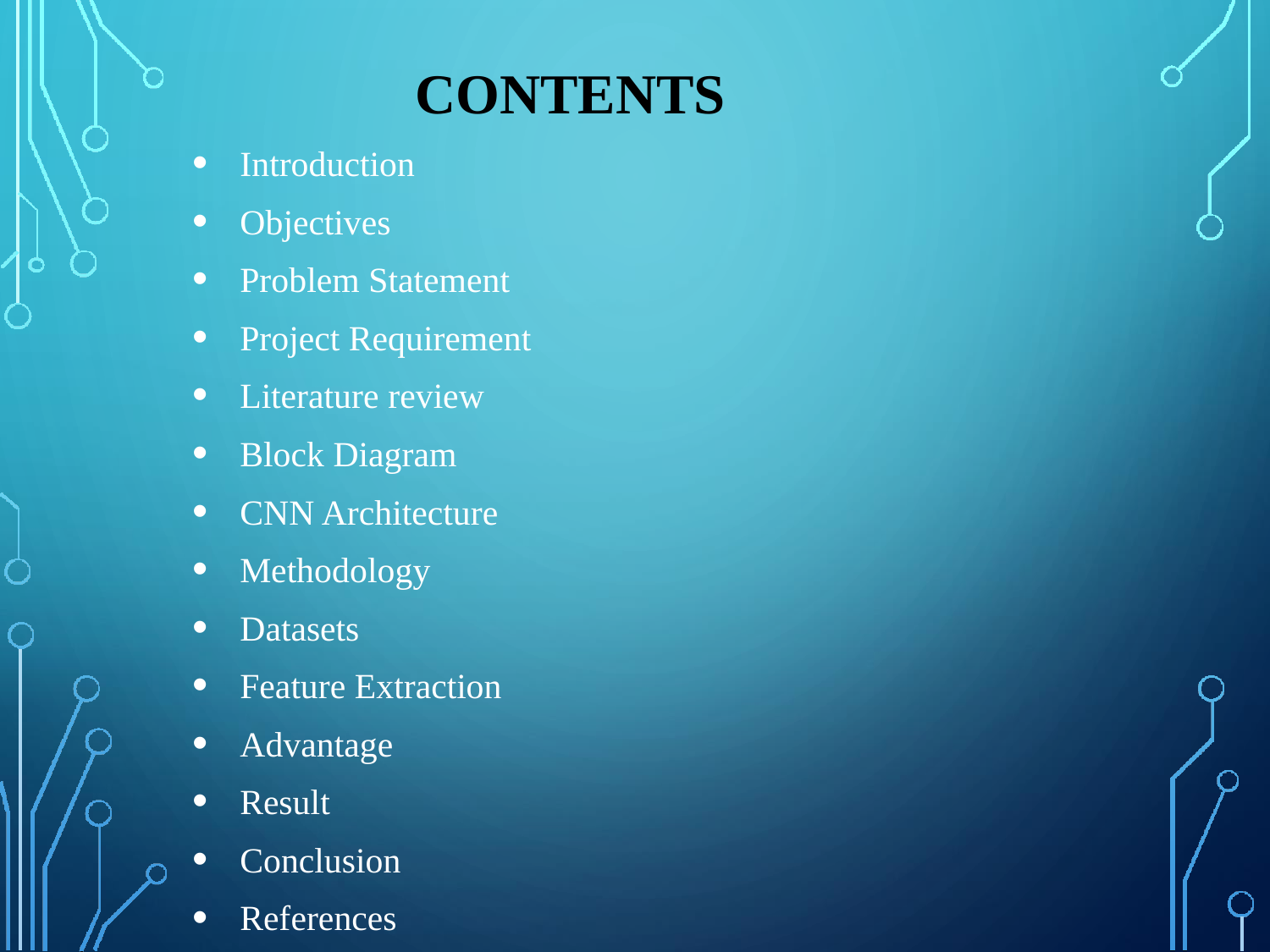

# CONTENTS
Introduction
Objectives
Problem Statement
Project Requirement
Literature review
Block Diagram
CNN Architecture
Methodology
Datasets
Feature Extraction
Advantage
Result
Conclusion
References